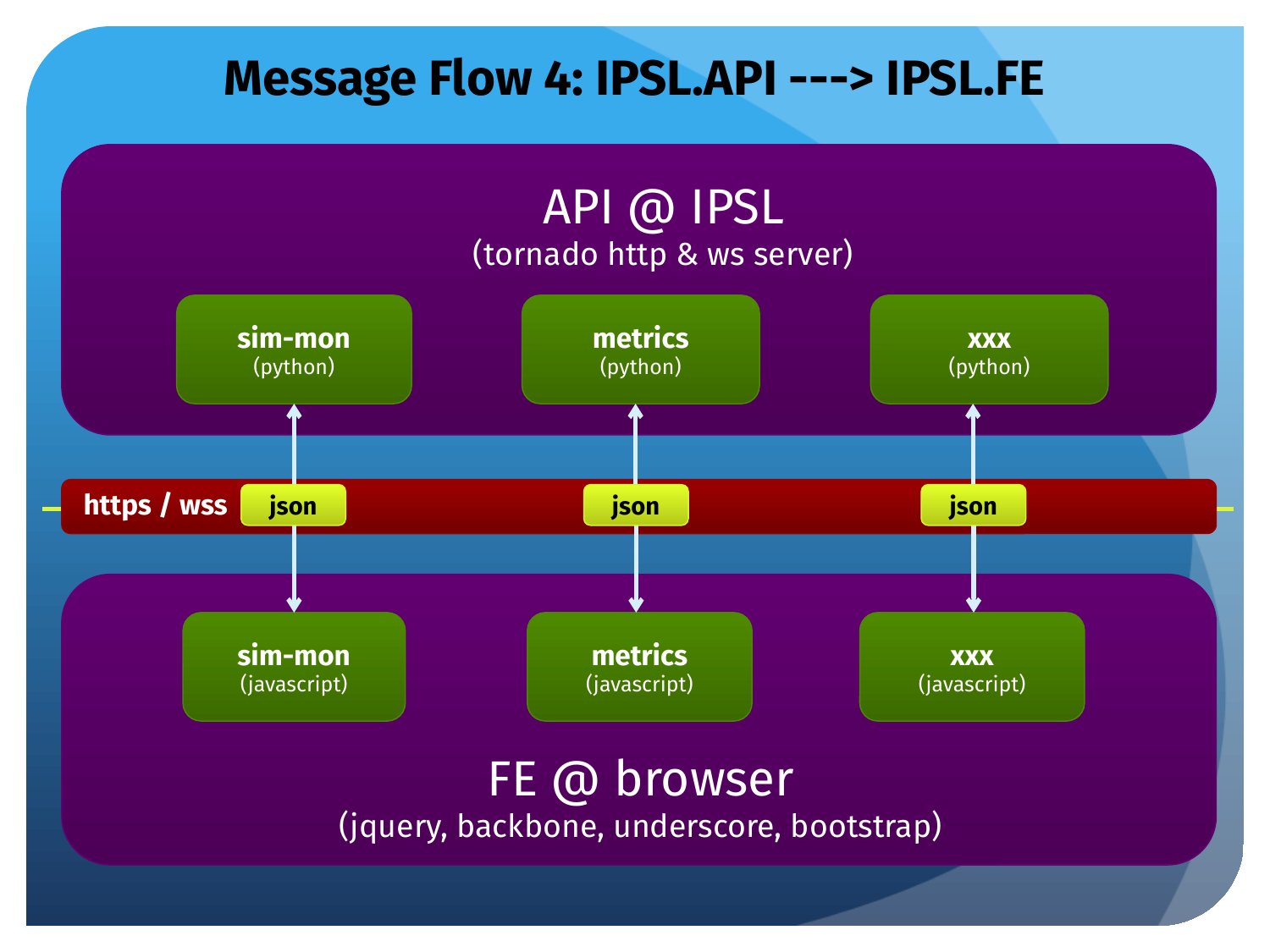

# Message Flow 4: IPSL.API ---> IPSL.FE

API @ IPSL
(tornado http & ws server)
sim-mon
(python)
metrics
(python)
xxx
(python)

https / wss
json
json
json

sim-mon
(javascript)
metrics
(javascript)
xxx
(javascript)
FE @ browser
(jquery, backbone, underscore, bootstrap)